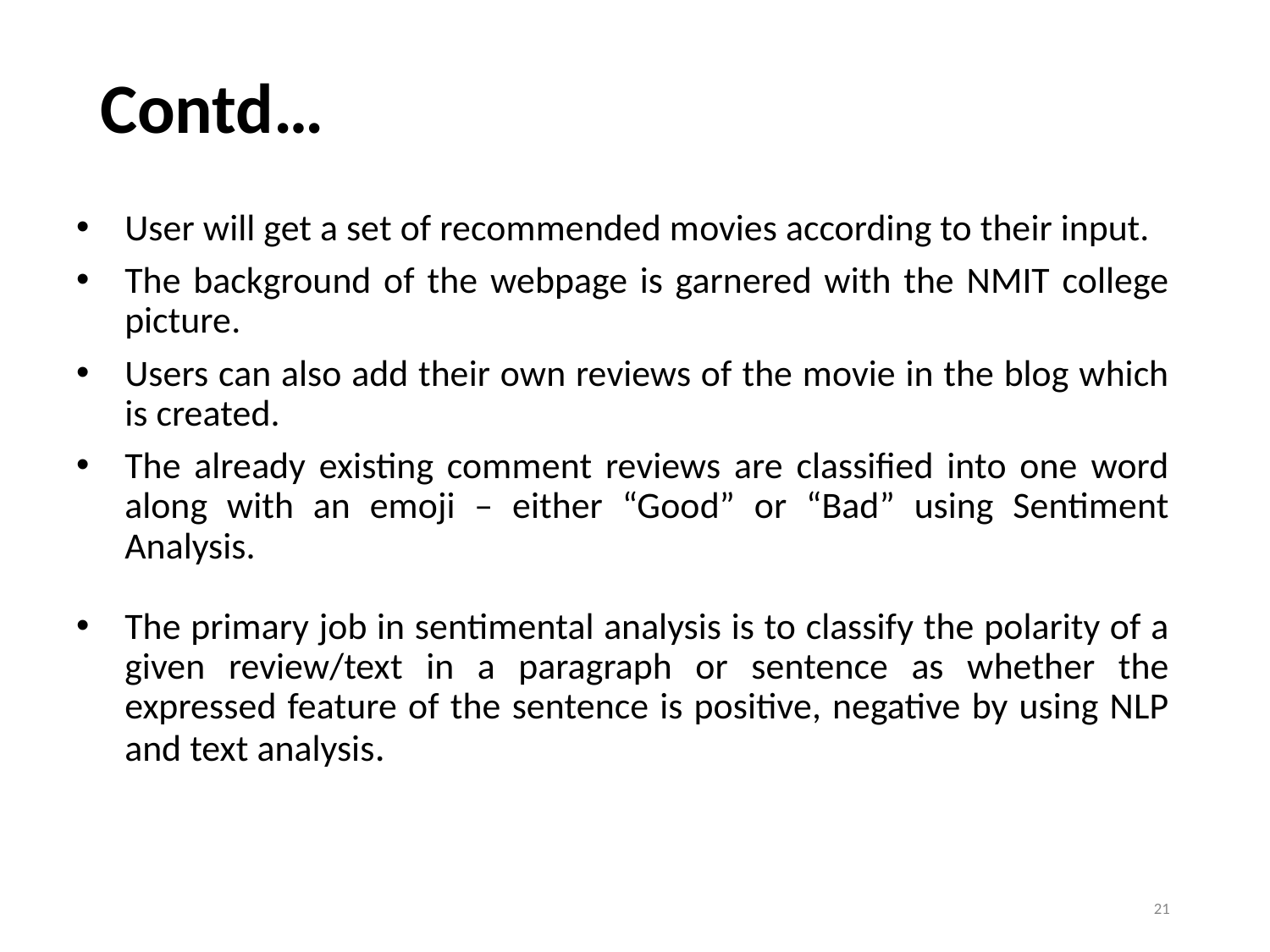

# Contd…
User will get a set of recommended movies according to their input.
The background of the webpage is garnered with the NMIT college picture.
Users can also add their own reviews of the movie in the blog which is created.
The already existing comment reviews are classified into one word along with an emoji – either “Good” or “Bad” using Sentiment Analysis.

The primary job in sentimental analysis is to classify the polarity of a given review/text in a paragraph or sentence as whether the expressed feature of the sentence is positive, negative by using NLP and text analysis.

21